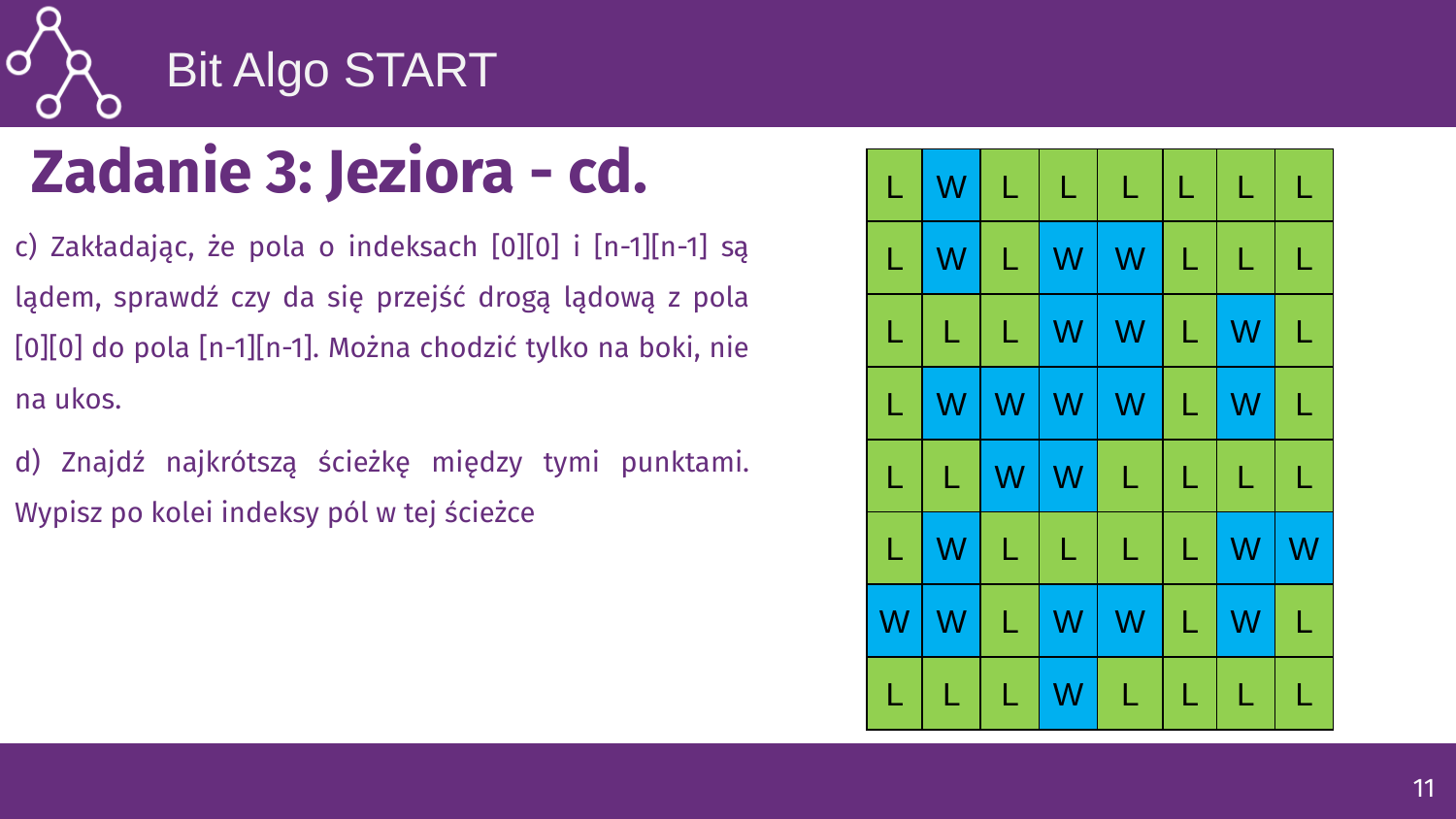

# Zadanie 3: Jeziora - cd.
| L | W | L | L | L | L | L | L |
| --- | --- | --- | --- | --- | --- | --- | --- |
| L | W | L | W | W | L | L | L |
| L | L | L | W | W | L | W | L |
| L | W | W | W | W | L | W | L |
| L | L | W | W | L | L | L | L |
| L | W | L | L | L | L | W | W |
| W | W | L | W | W | L | W | L |
| L | L | L | W | L | L | L | L |
c) Zakładając, że pola o indeksach [0][0] i [n-1][n-1] są lądem, sprawdź czy da się przejść drogą lądową z pola [0][0] do pola [n-1][n-1]. Można chodzić tylko na boki, nie na ukos.
d) Znajdź najkrótszą ścieżkę między tymi punktami. Wypisz po kolei indeksy pól w tej ścieżce
11